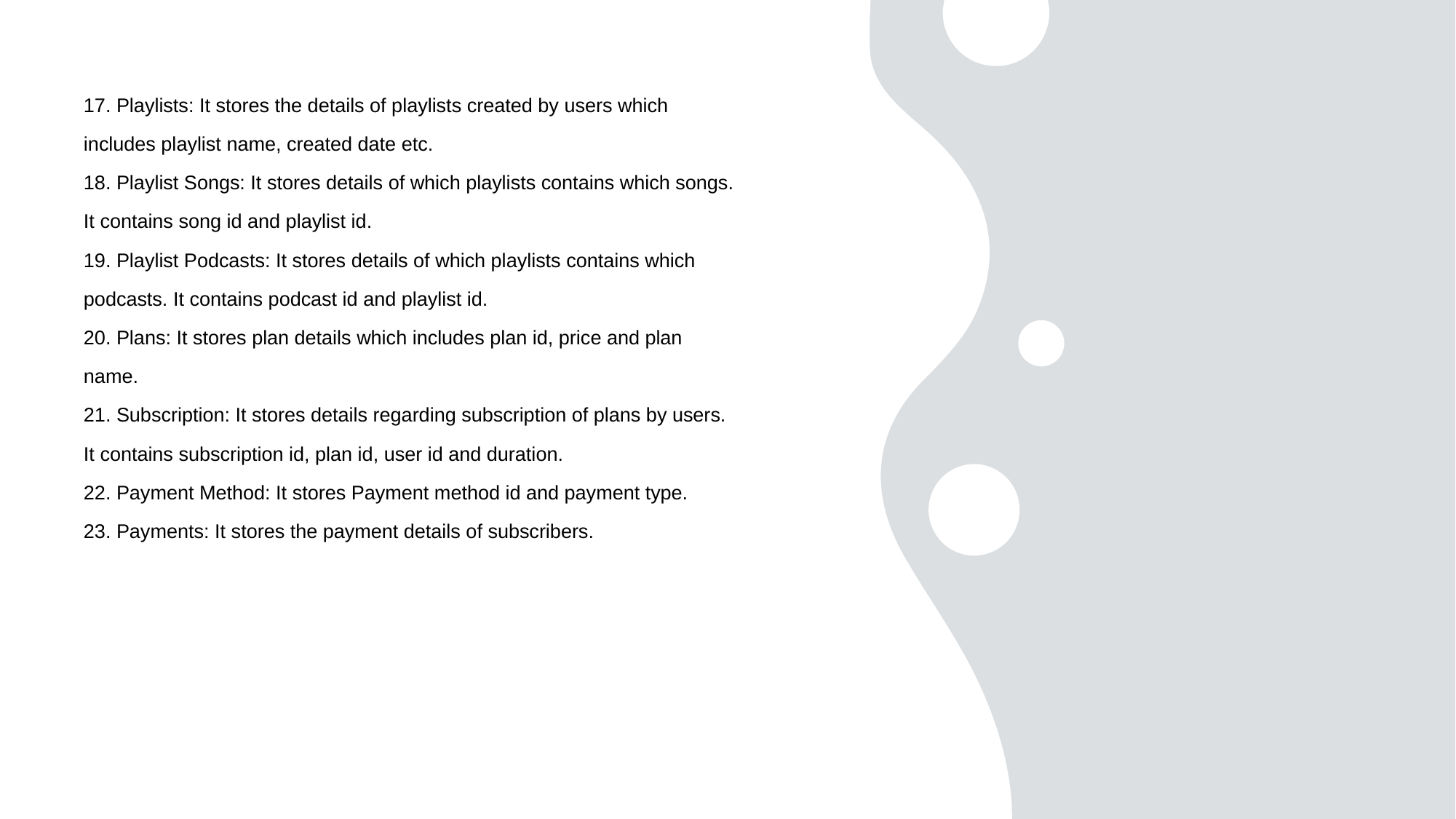

17. Playlists: It stores the details of playlists created by users which
includes playlist name, created date etc.
18. Playlist Songs: It stores details of which playlists contains which songs.
It contains song id and playlist id.
19. Playlist Podcasts: It stores details of which playlists contains which
podcasts. It contains podcast id and playlist id.
20. Plans: It stores plan details which includes plan id, price and plan
name.
21. Subscription: It stores details regarding subscription of plans by users.
It contains subscription id, plan id, user id and duration.
22. Payment Method: It stores Payment method id and payment type.
23. Payments: It stores the payment details of subscribers.